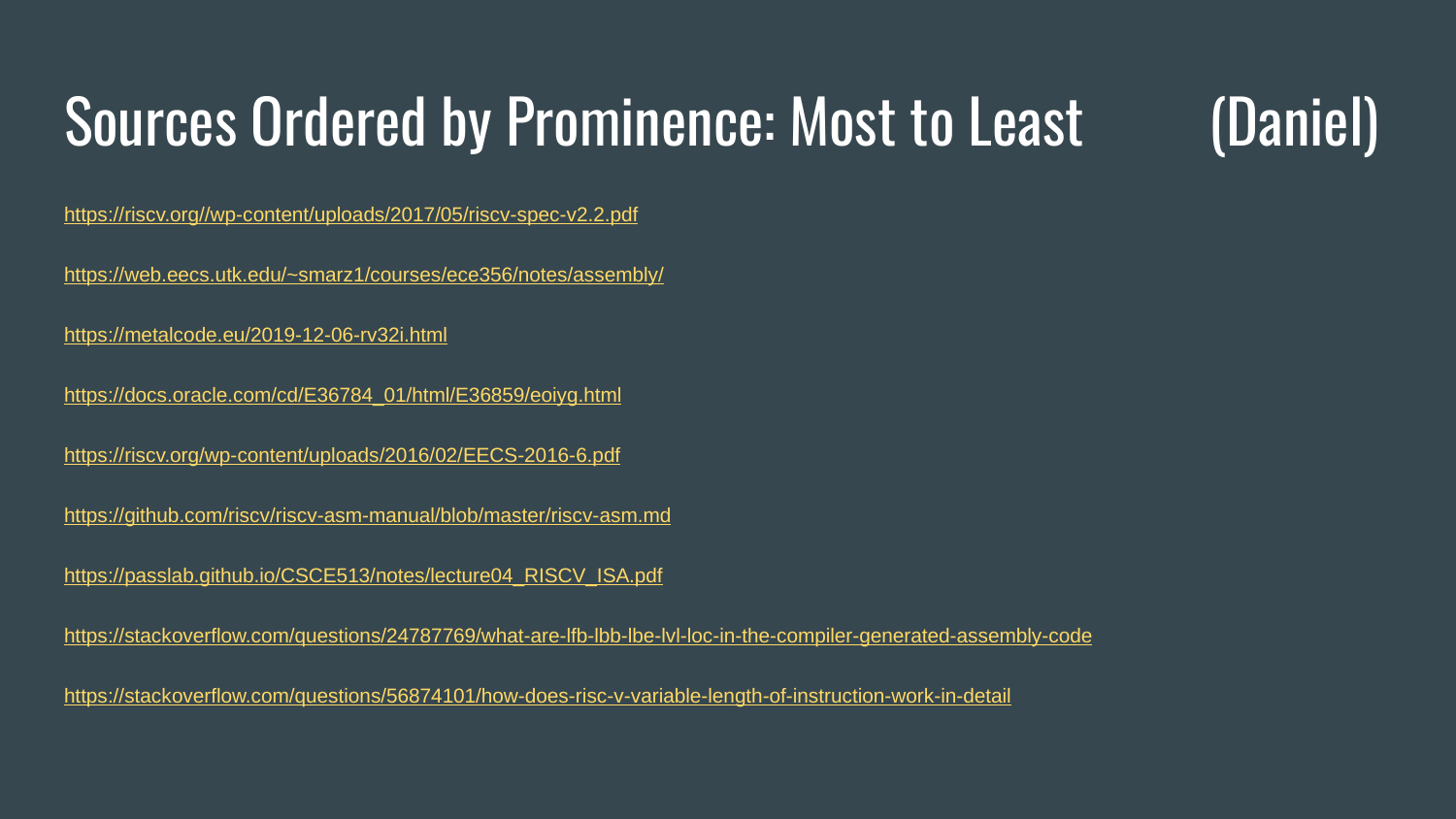

# Sources Ordered by Prominence: Most to Least         (Daniel)
https://riscv.org//wp-content/uploads/2017/05/riscv-spec-v2.2.pdf
https://web.eecs.utk.edu/~smarz1/courses/ece356/notes/assembly/
https://metalcode.eu/2019-12-06-rv32i.html
https://docs.oracle.com/cd/E36784_01/html/E36859/eoiyg.html
https://riscv.org/wp-content/uploads/2016/02/EECS-2016-6.pdf
https://github.com/riscv/riscv-asm-manual/blob/master/riscv-asm.md
https://passlab.github.io/CSCE513/notes/lecture04_RISCV_ISA.pdf
https://stackoverflow.com/questions/24787769/what-are-lfb-lbb-lbe-lvl-loc-in-the-compiler-generated-assembly-code
https://stackoverflow.com/questions/56874101/how-does-risc-v-variable-length-of-instruction-work-in-detail